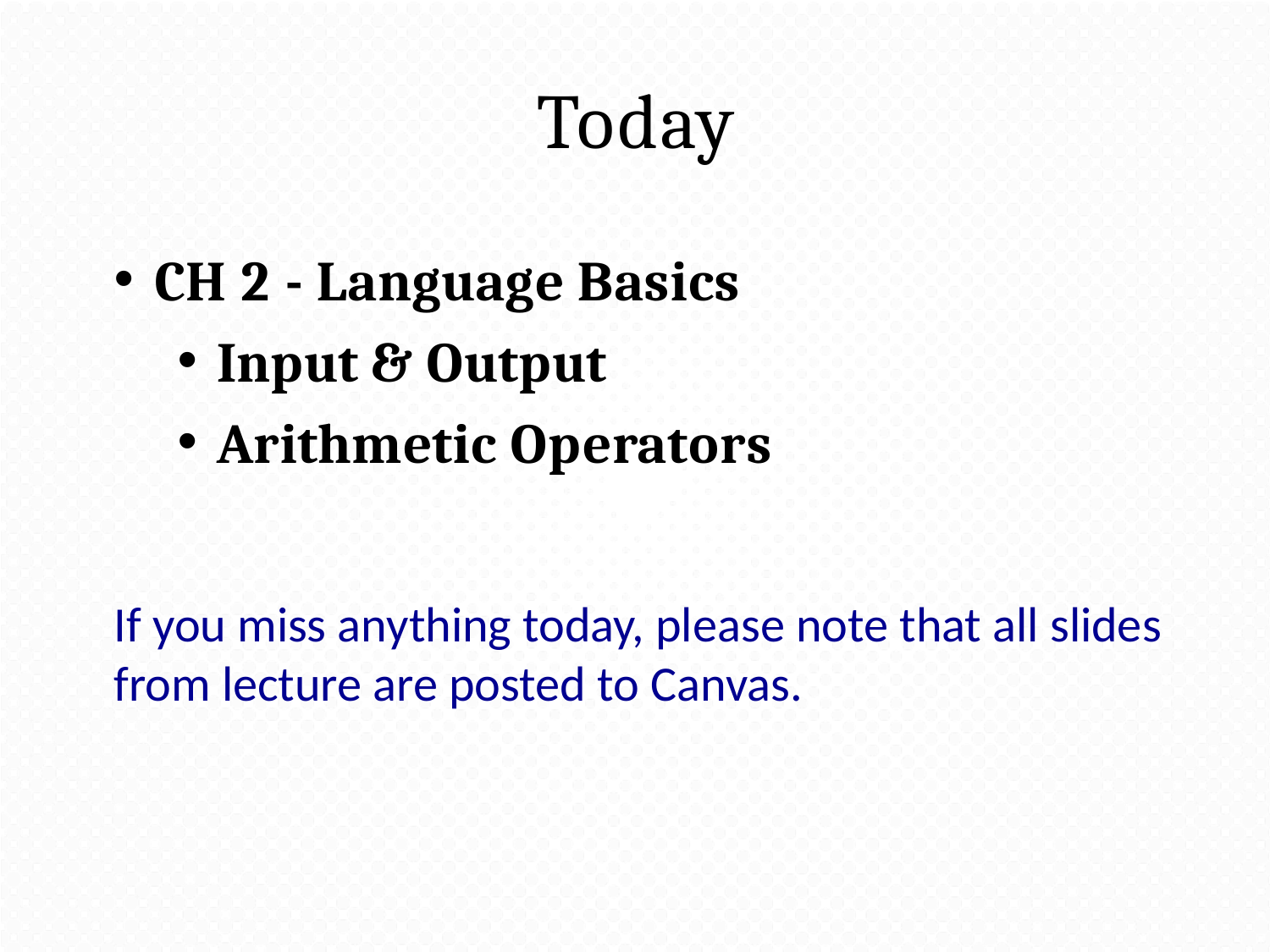

# Today
CH 2 - Language Basics
Input & Output
Arithmetic Operators

If you miss anything today, please note that all slides from lecture are posted to Canvas.